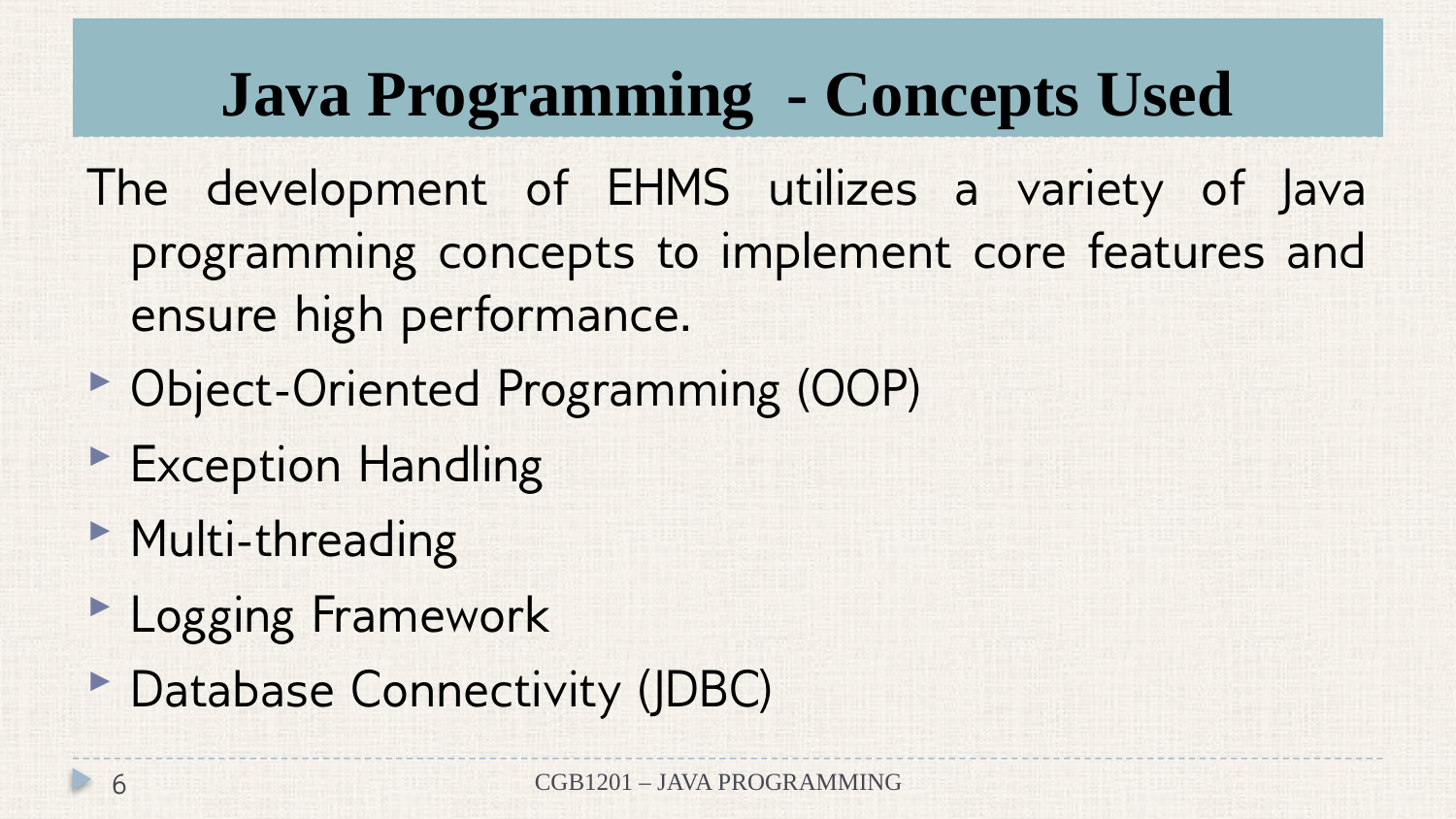

# Java Programming  - Concepts Used
The development of EHMS utilizes a variety of Java programming concepts to implement core features and ensure high performance.
Object-Oriented Programming (OOP)
Exception Handling
Multi-threading
Logging Framework
Database Connectivity (JDBC)

6
CGB1201 – JAVA PROGRAMMING